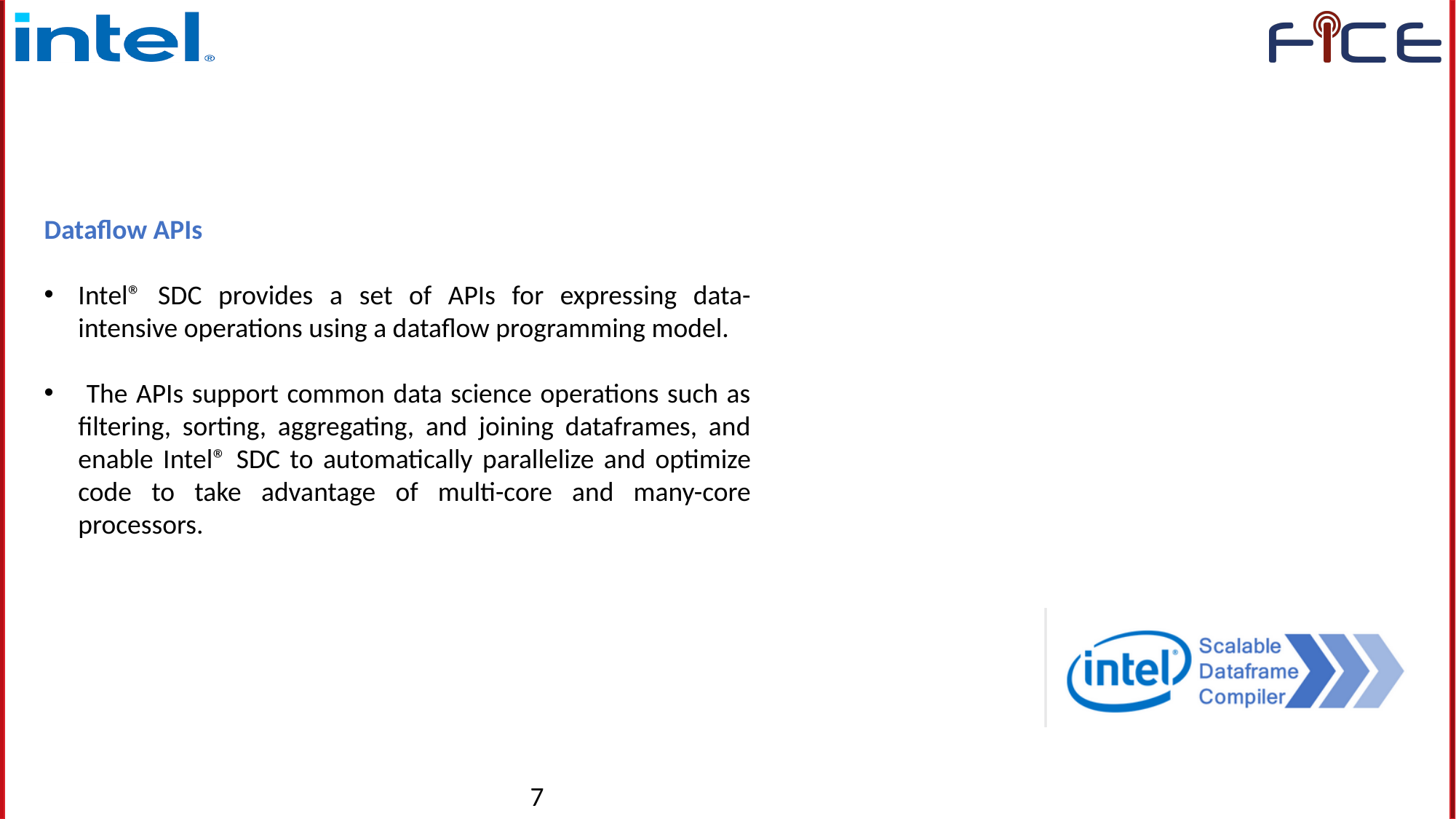

Dataflow APIs

Intel® SDC provides a set of APIs for expressing data-intensive operations using a dataflow programming model.

 The APIs support common data science operations such as filtering, sorting, aggregating, and joining dataframes, and enable Intel® SDC to automatically parallelize and optimize code to take advantage of multi-core and many-core processors.